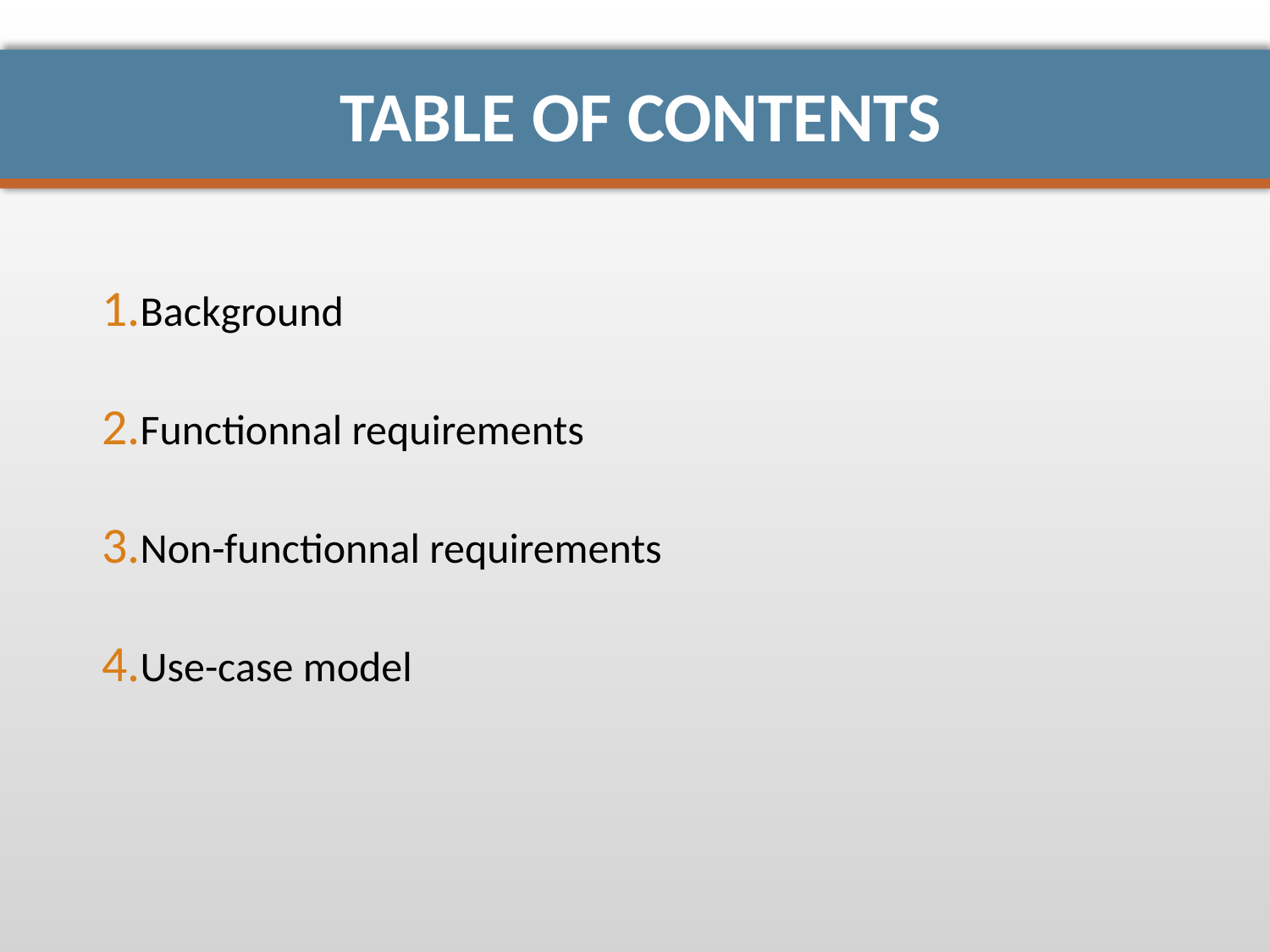

# Table of ContentS
Background

Functionnal requirements

Non-functionnal requirements

Use-case model